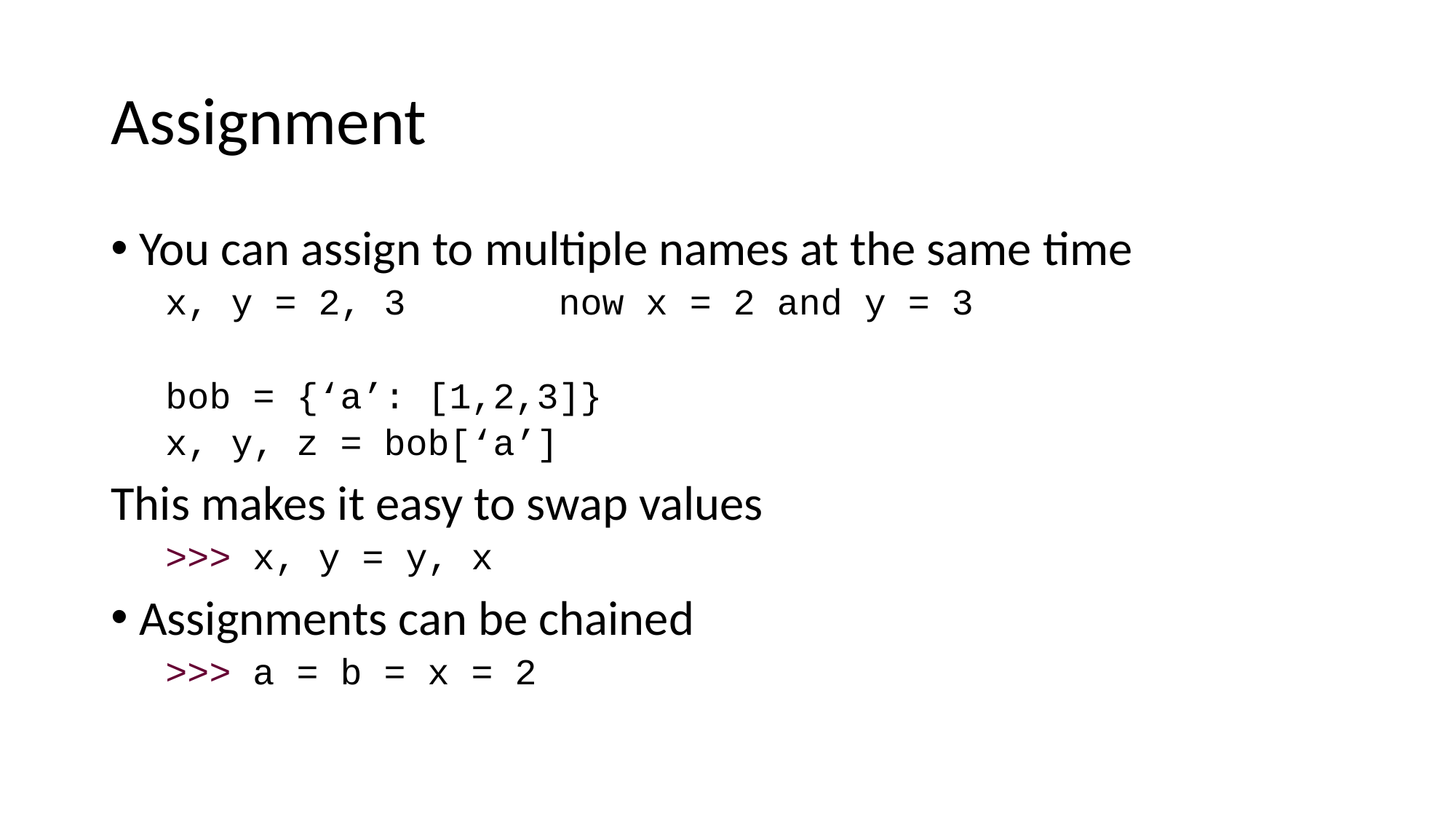

# Assignment
You can assign to multiple names at the same time
x, y = 2, 3       now x = 2 and y = 3

bob = {‘a’: [1,2,3]}
x, y, z = bob[‘a’]
This makes it easy to swap values
>>> x, y = y, x
Assignments can be chained
>>> a = b = x = 2